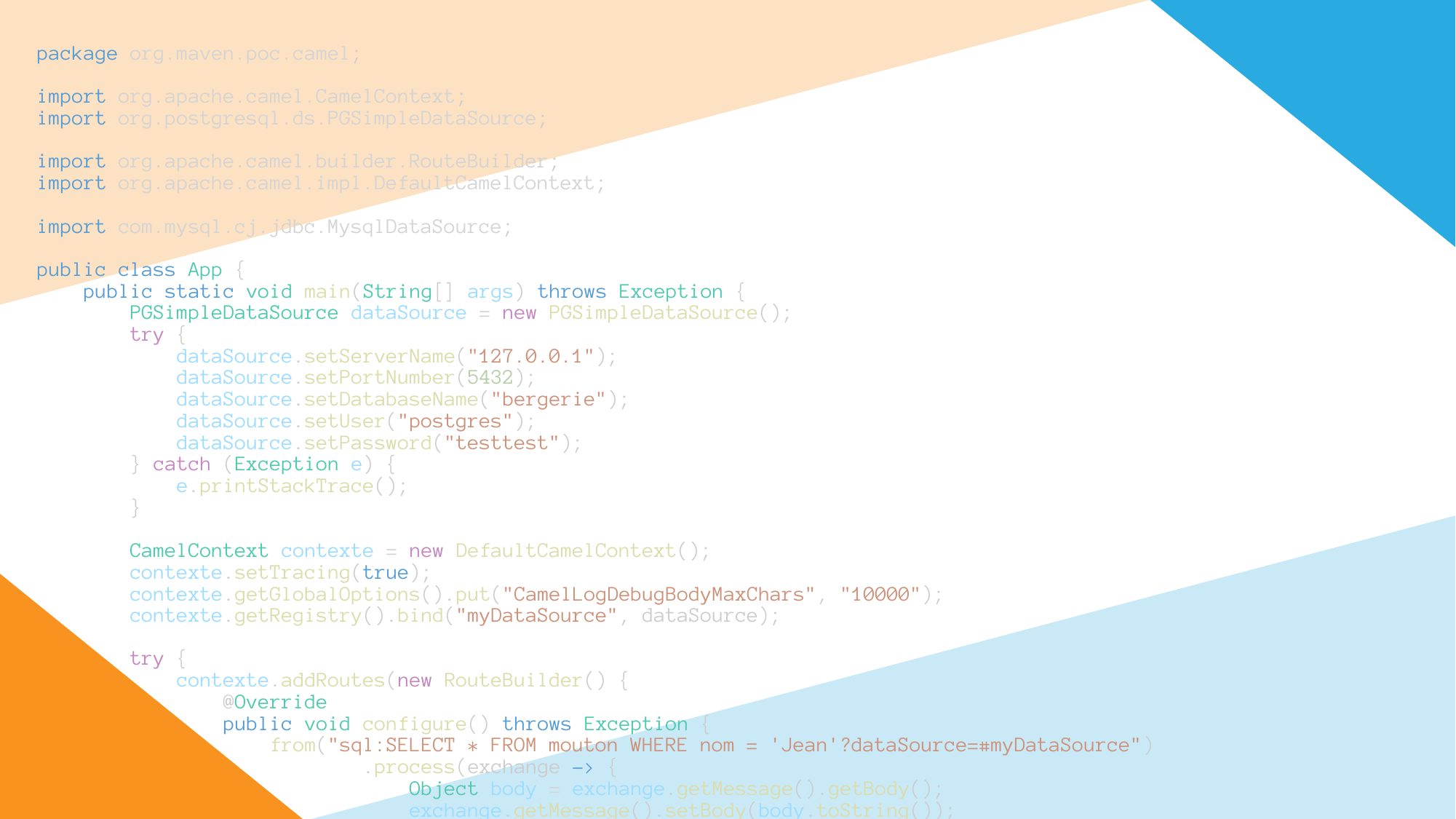

package org.maven.poc.camel;
import org.apache.camel.CamelContext;
import org.postgresql.ds.PGSimpleDataSource;
import org.apache.camel.builder.RouteBuilder;
import org.apache.camel.impl.DefaultCamelContext;
import com.mysql.cj.jdbc.MysqlDataSource;
public class App {
    public static void main(String[] args) throws Exception {
        PGSimpleDataSource dataSource = new PGSimpleDataSource();
        try {
            dataSource.setServerName("127.0.0.1");
            dataSource.setPortNumber(5432);
            dataSource.setDatabaseName("bergerie");
            dataSource.setUser("postgres");
            dataSource.setPassword("testtest");
        } catch (Exception e) {
            e.printStackTrace();
        }
        CamelContext contexte = new DefaultCamelContext();
        contexte.setTracing(true);
        contexte.getGlobalOptions().put("CamelLogDebugBodyMaxChars", "10000");
        contexte.getRegistry().bind("myDataSource", dataSource);
        try {
            contexte.addRoutes(new RouteBuilder() {
                @Override
                public void configure() throws Exception {
                    from("sql:SELECT * FROM mouton WHERE nom = 'Jean'?dataSource=#myDataSource")
                            .process(exchange -> {
                                Object body = exchange.getMessage().getBody();
                                exchange.getMessage().setBody(body.toString());
                            })
                            .to("stream:out");
                }
            });
            contexte.start();
            Thread.sleep(5000);
        } catch (Exception e) {
            e.printStackTrace();
        } finally {
            contexte.stop();
        }
    }
}